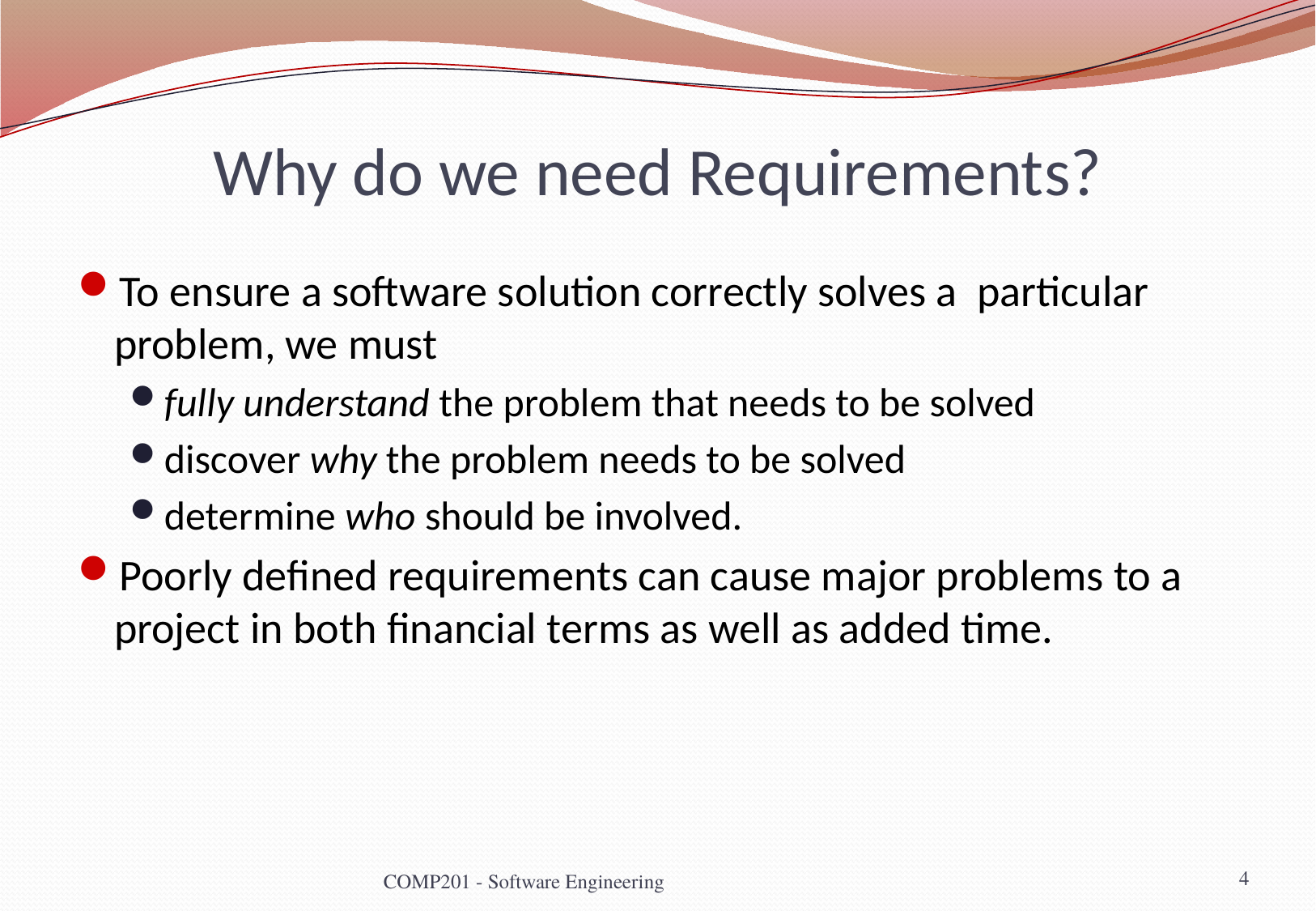

# Why do we need Requirements?
To ensure a software solution correctly solves a  particular problem, we must
fully understand the problem that needs to be solved
discover why the problem needs to be solved
determine who should be involved.
Poorly defined requirements can cause major problems to a project in both financial terms as well as added time.
COMP201 - Software Engineering
4